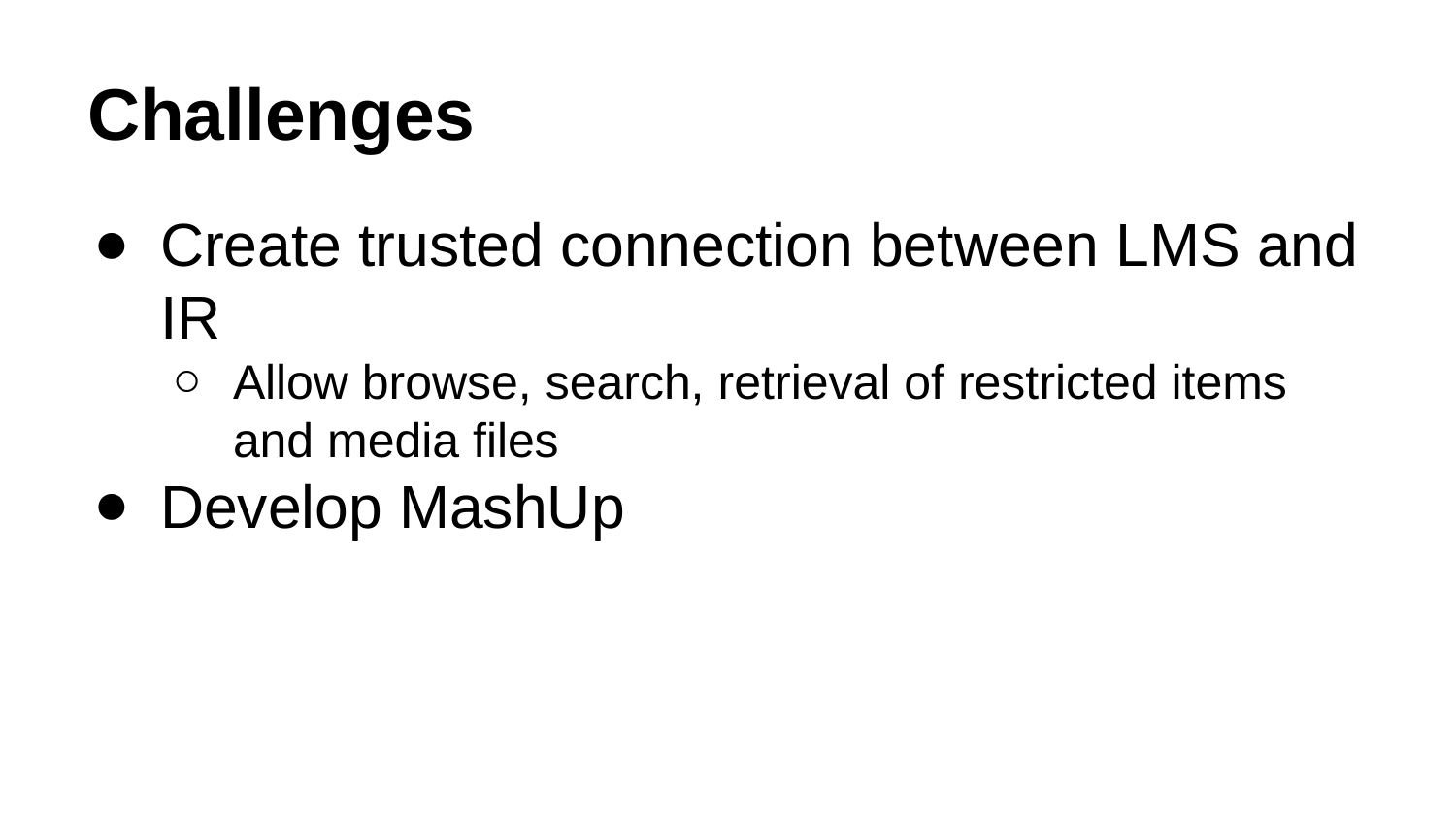

# Challenges
Create trusted connection between LMS and IR
Allow browse, search, retrieval of restricted items and media files
Develop MashUp